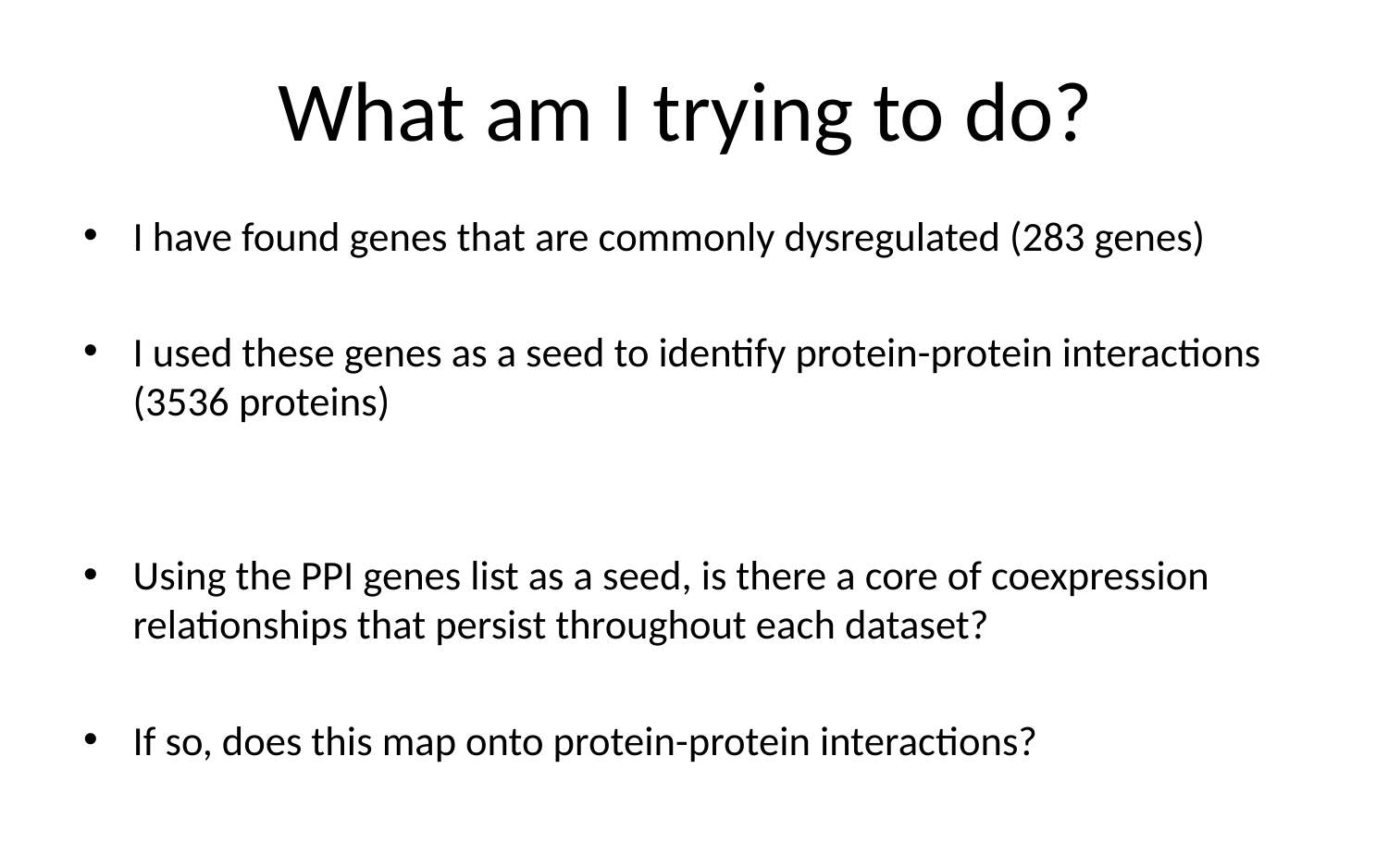

# What am I trying to do?
I have found genes that are commonly dysregulated (283 genes)

I used these genes as a seed to identify protein-protein interactions (3536 proteins)

Using the PPI genes list as a seed, is there a core of coexpression relationships that persist throughout each dataset?

If so, does this map onto protein-protein interactions?